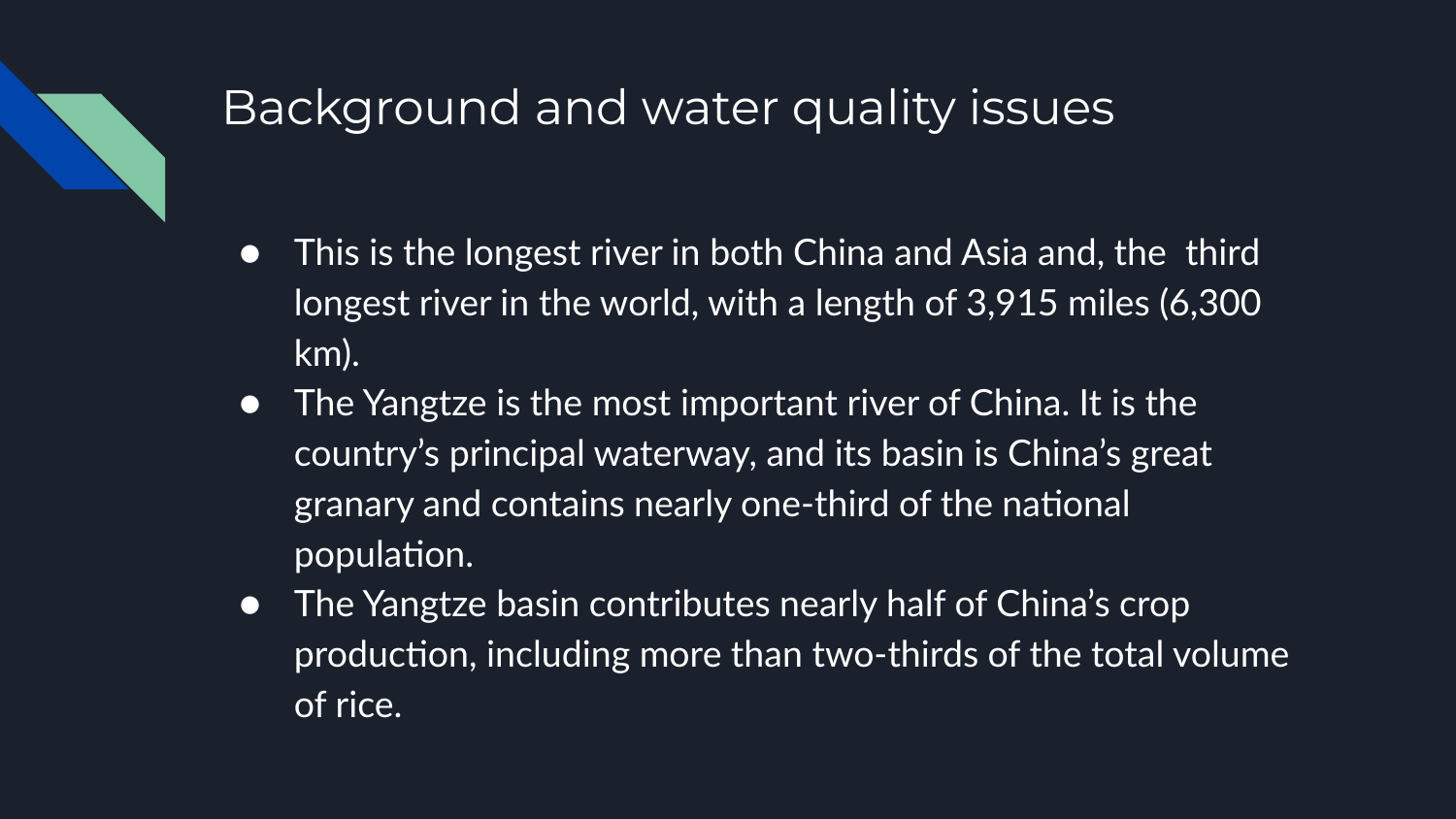

# Background and water quality issues
This is the longest river in both China and Asia and, the  third longest river in the world, with a length of 3,915 miles (6,300 km).
The Yangtze is the most important river of China. It is the country’s principal waterway, and its basin is China’s great granary and contains nearly one-third of the national population.
The Yangtze basin contributes nearly half of China’s crop production, including more than two-thirds of the total volume of rice.